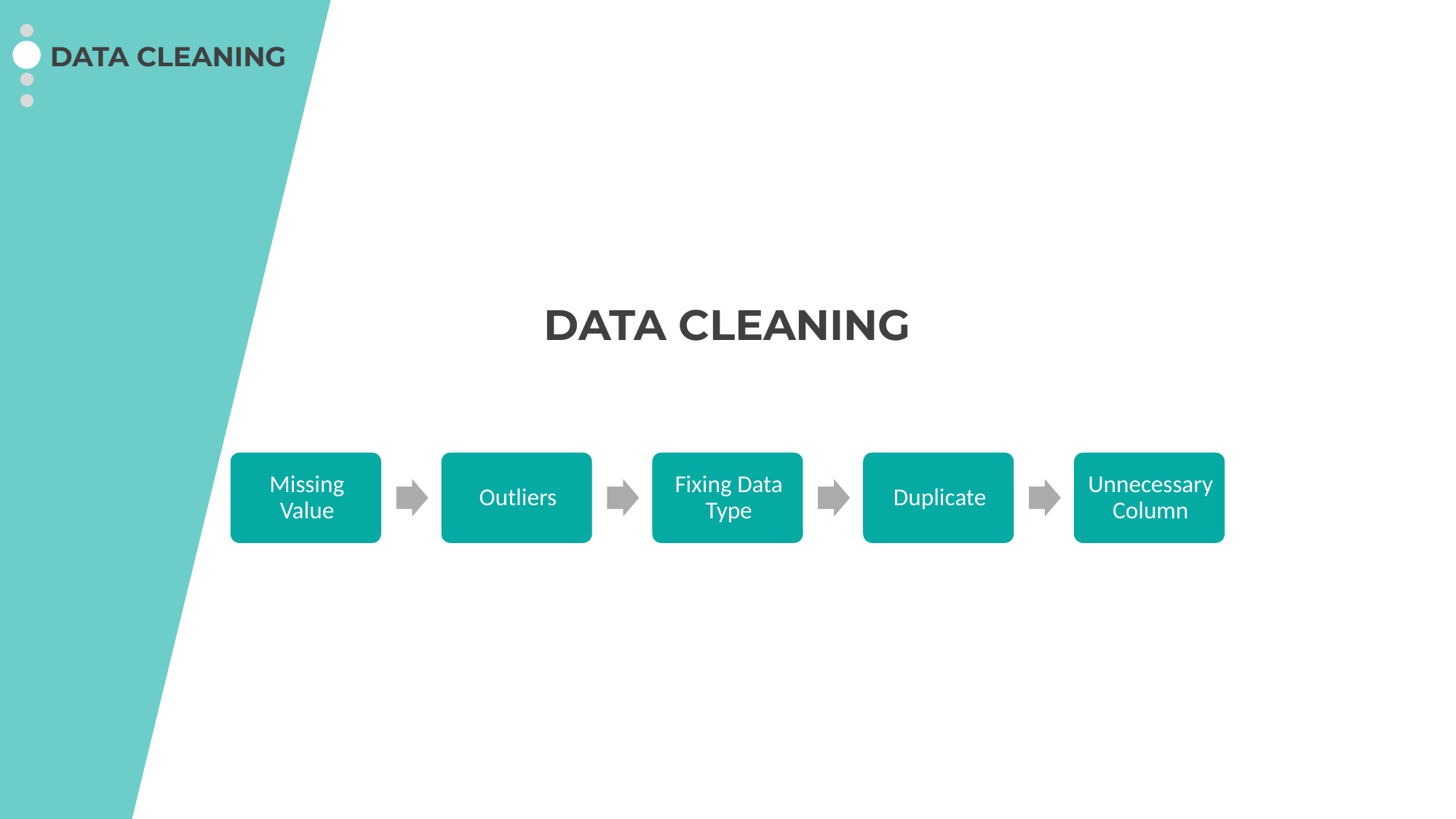

DATA CLEANING

DATA CLEANING
Missing Value

Outliers

Fixing Data Type

Duplicate

Unnecessary Column